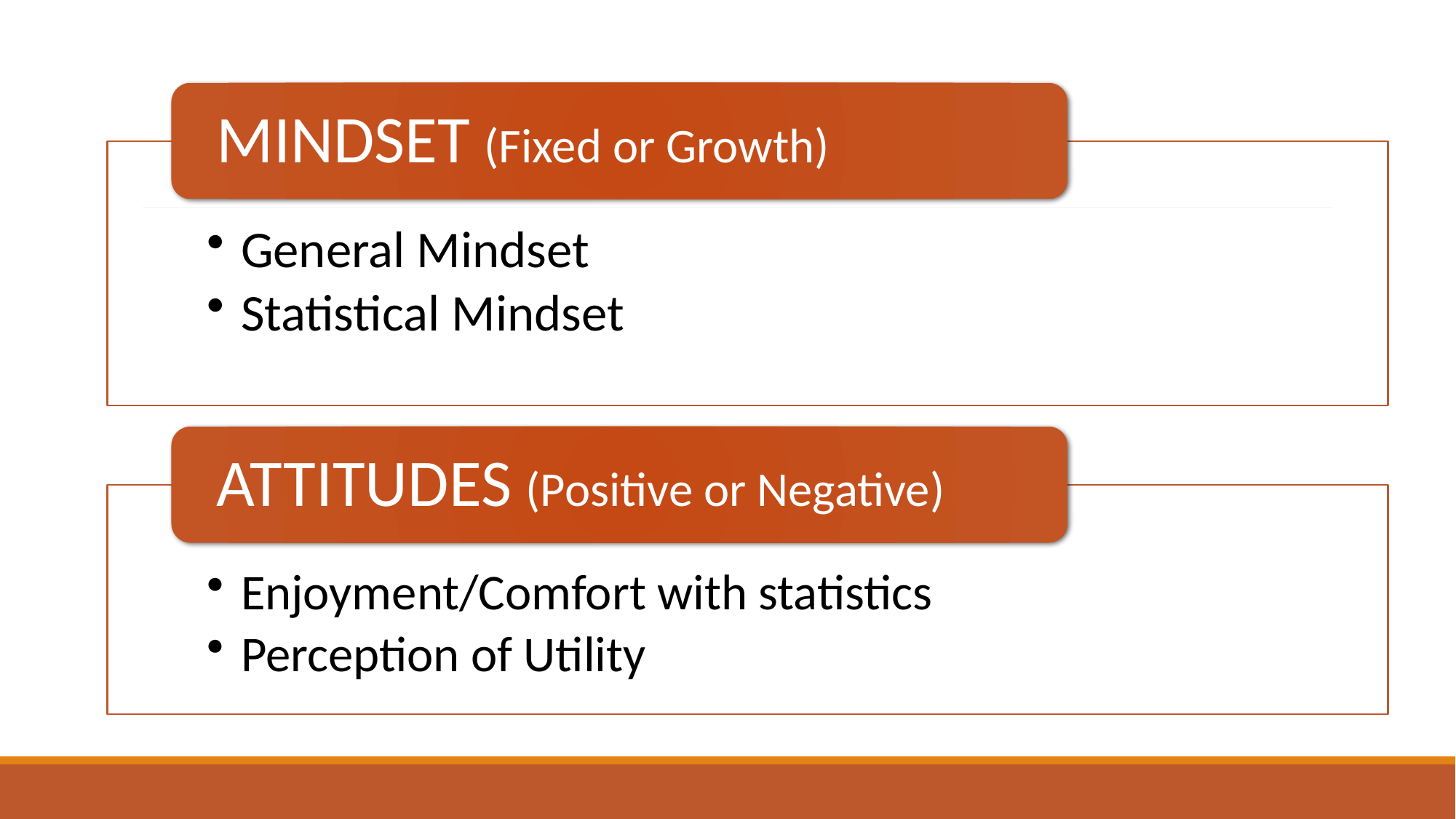

General Mindset
Statistical Mindset
MINDSET (Fixed or Growth)
Enjoyment/Comfort with statistics
Perception of Utility
ATTITUDES (Positive or Negative)